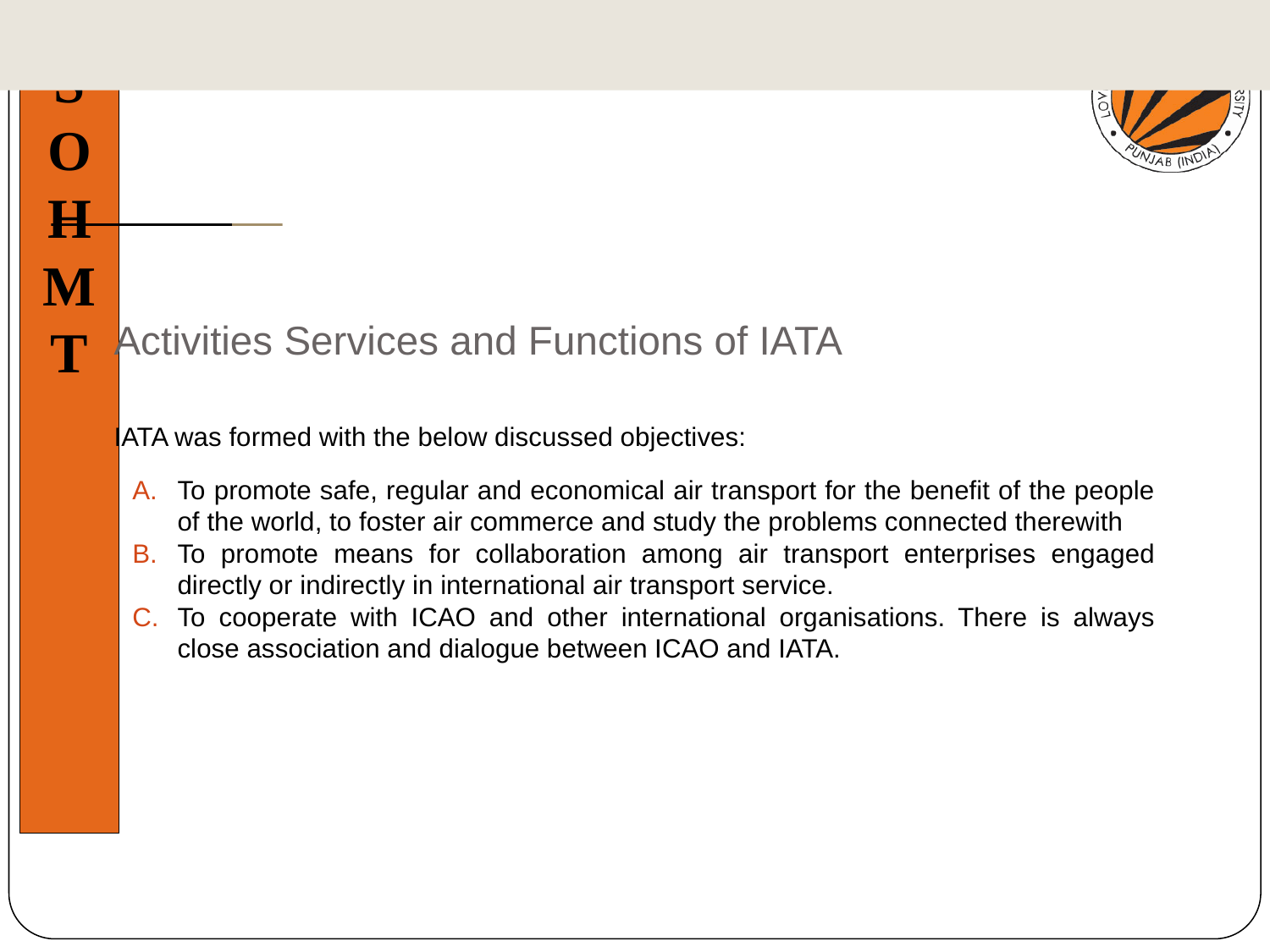

# Activities Services and Functions of IATA
IATA was formed with the below discussed objectives:
To promote safe, regular and economical air transport for the benefit of the people of the world, to foster air commerce and study the problems connected therewith
To promote means for collaboration among air transport enterprises engaged directly or indirectly in international air transport service.
To cooperate with ICAO and other international organisations. There is always close association and dialogue between ICAO and IATA.